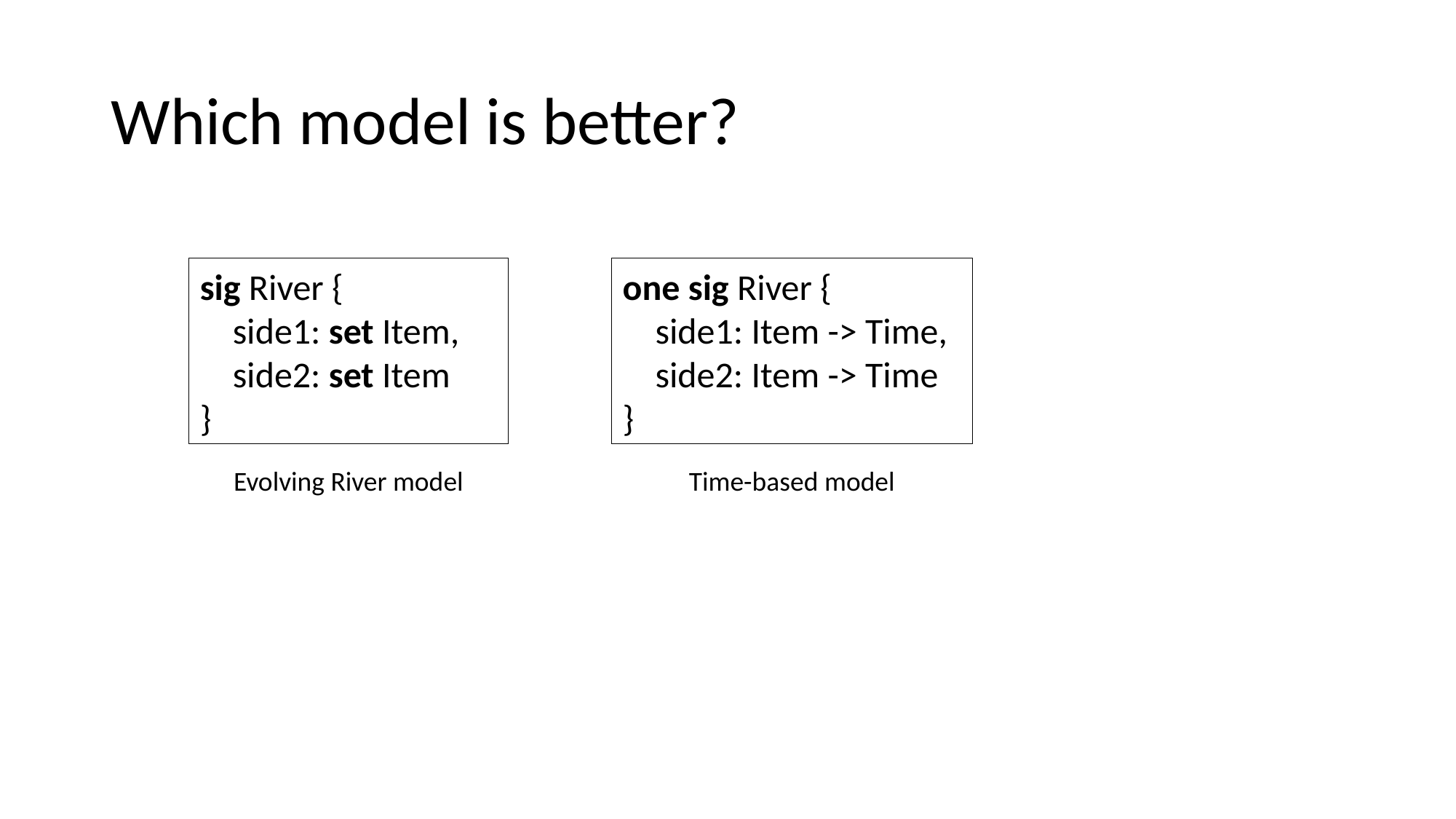

# Which model is better?
sig River {
    side1: set Item,
    side2: set Item
}
one sig River {
    side1: Item -> Time,
    side2: Item -> Time
}
Evolving River model
Time-based model